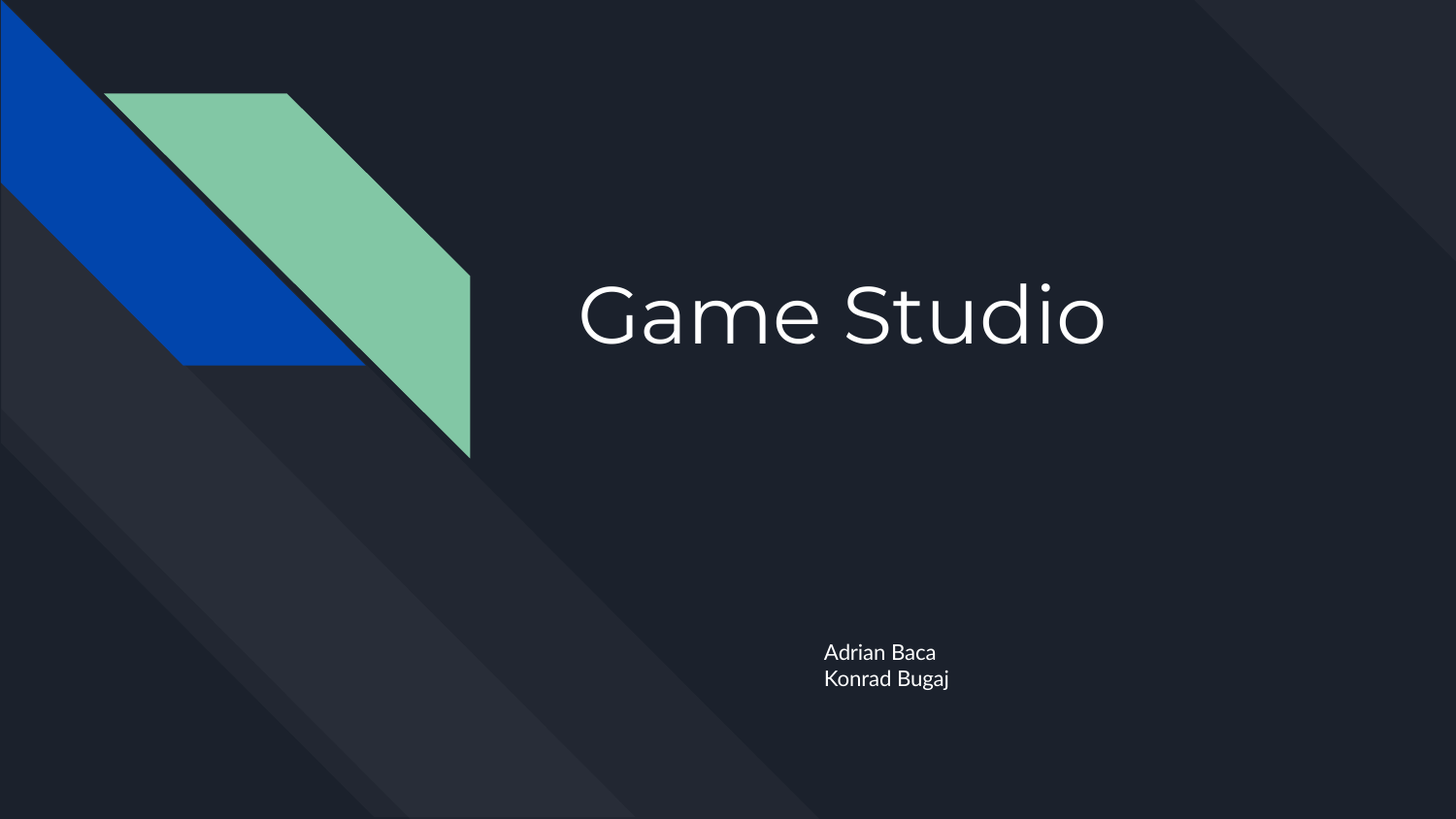

# Game Studio
Adrian Baca
Konrad Bugaj